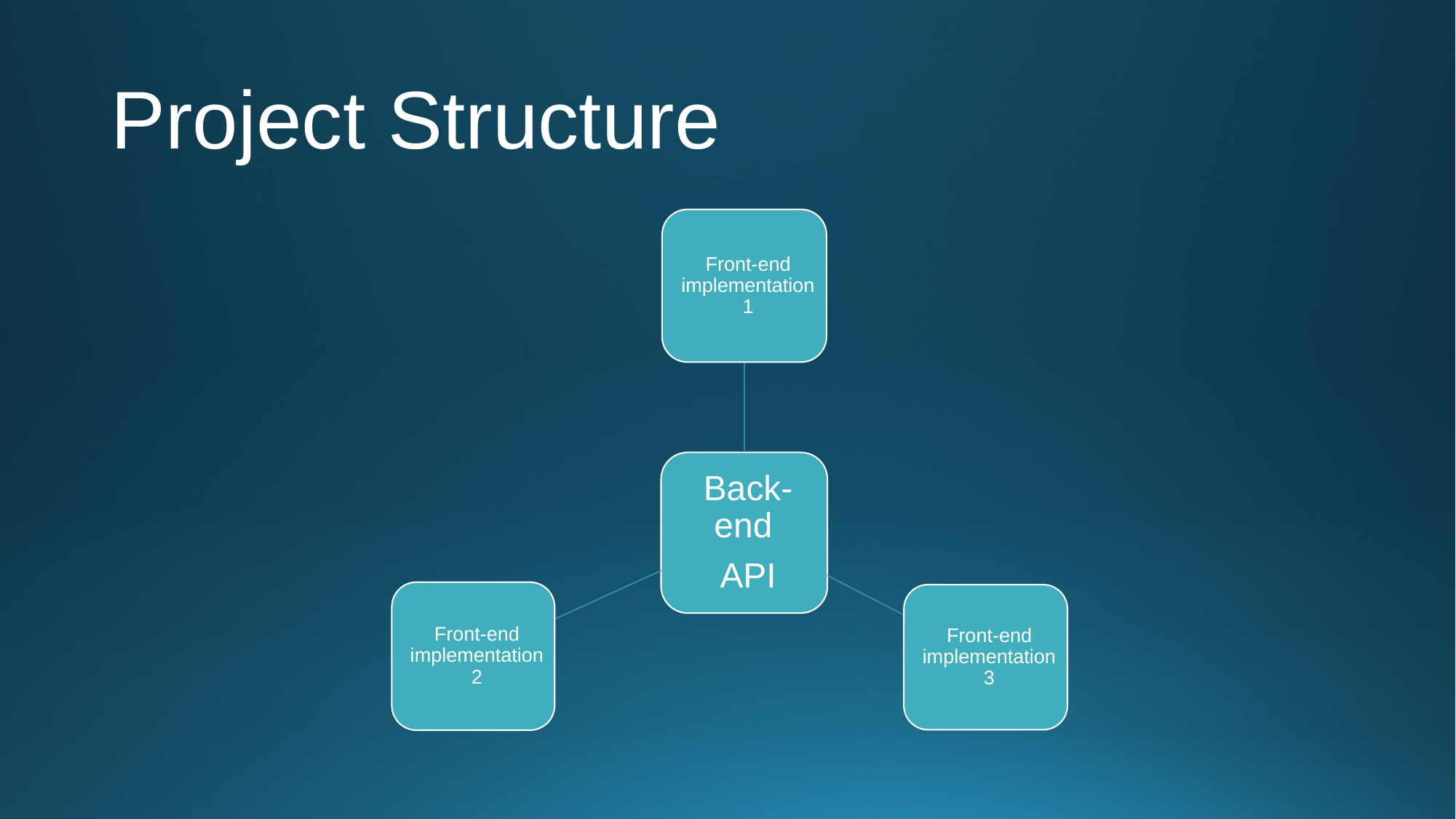

# Project Structure
Back-end
API
Front-end implementation 1
Front-end implementation 3
Front-end implementation 2